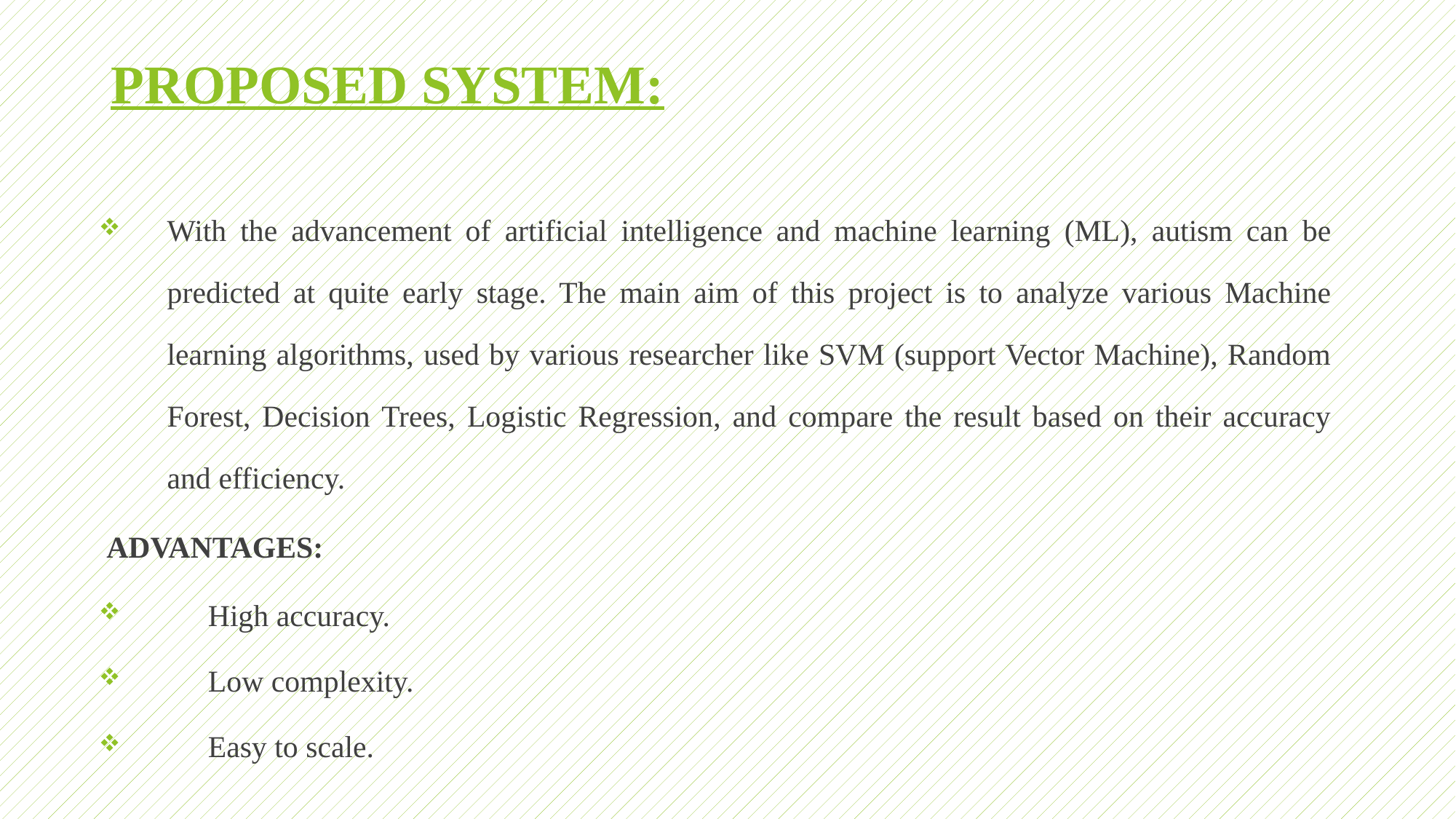

# PROPOSED SYSTEM:
With the advancement of artificial intelligence and machine learning (ML), autism can be predicted at quite early stage. The main aim of this project is to analyze various Machine learning algorithms, used by various researcher like SVM (support Vector Machine), Random Forest, Decision Trees, Logistic Regression, and compare the result based on their accuracy and efficiency.
 ADVANTAGES:
High accuracy.
Low complexity.
Easy to scale.